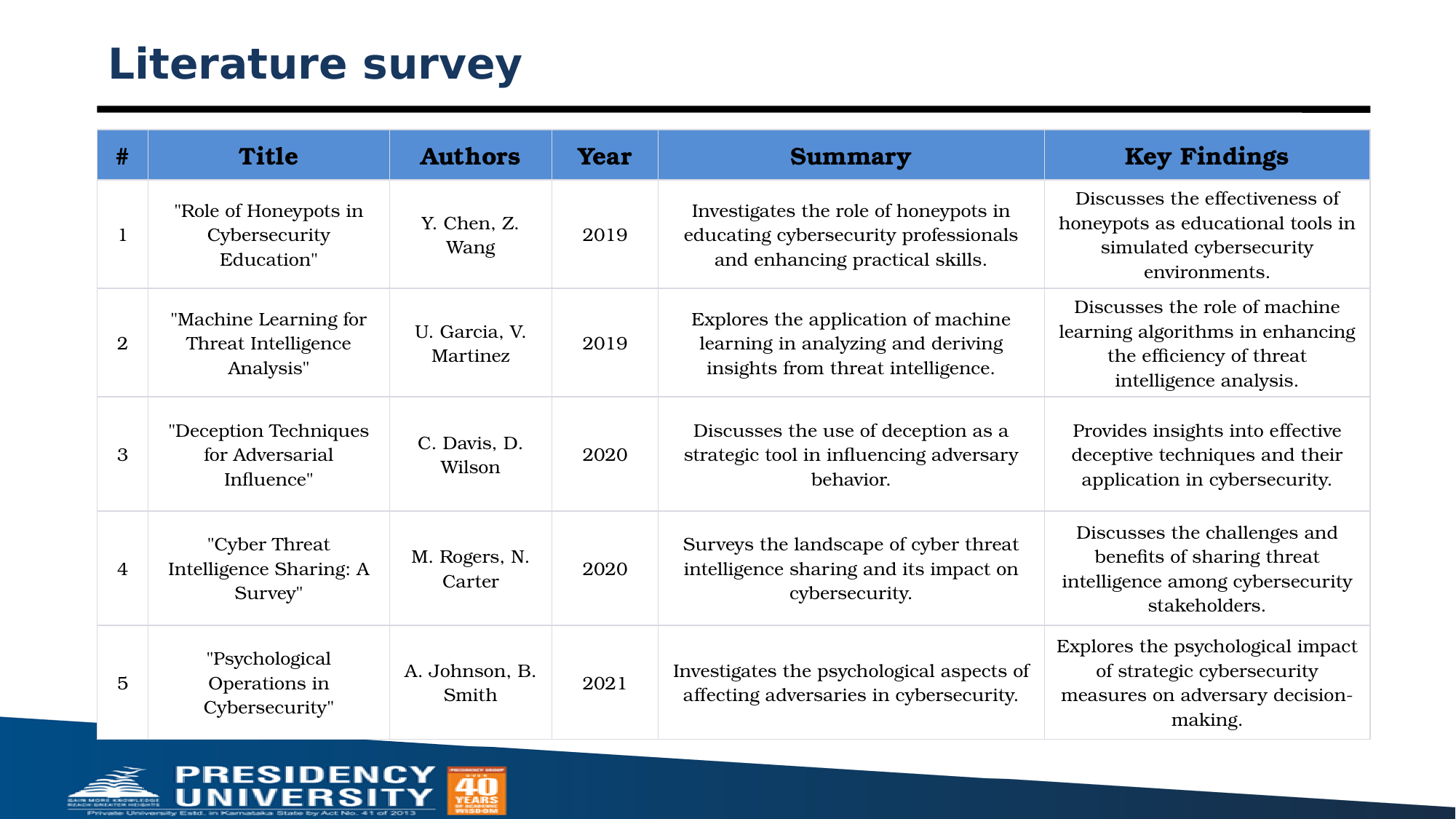

# Literature survey
| # | Title | Authors | Year | Summary | Key Findings |
| --- | --- | --- | --- | --- | --- |
| 1 | "Role of Honeypots in Cybersecurity Education" | Y. Chen, Z. Wang | 2019 | Investigates the role of honeypots in educating cybersecurity professionals and enhancing practical skills. | Discusses the effectiveness of honeypots as educational tools in simulated cybersecurity environments. |
| 2 | "Machine Learning for Threat Intelligence Analysis" | U. Garcia, V. Martinez | 2019 | Explores the application of machine learning in analyzing and deriving insights from threat intelligence. | Discusses the role of machine learning algorithms in enhancing the efficiency of threat intelligence analysis. |
| 3 | "Deception Techniques for Adversarial Influence" | C. Davis, D. Wilson | 2020 | Discusses the use of deception as a strategic tool in influencing adversary behavior. | Provides insights into effective deceptive techniques and their application in cybersecurity. |
| 4 | "Cyber Threat Intelligence Sharing: A Survey" | M. Rogers, N. Carter | 2020 | Surveys the landscape of cyber threat intelligence sharing and its impact on cybersecurity. | Discusses the challenges and benefits of sharing threat intelligence among cybersecurity stakeholders. |
| 5 | "Psychological Operations in Cybersecurity" | A. Johnson, B. Smith | 2021 | Investigates the psychological aspects of affecting adversaries in cybersecurity. | Explores the psychological impact of strategic cybersecurity measures on adversary decision-making. |